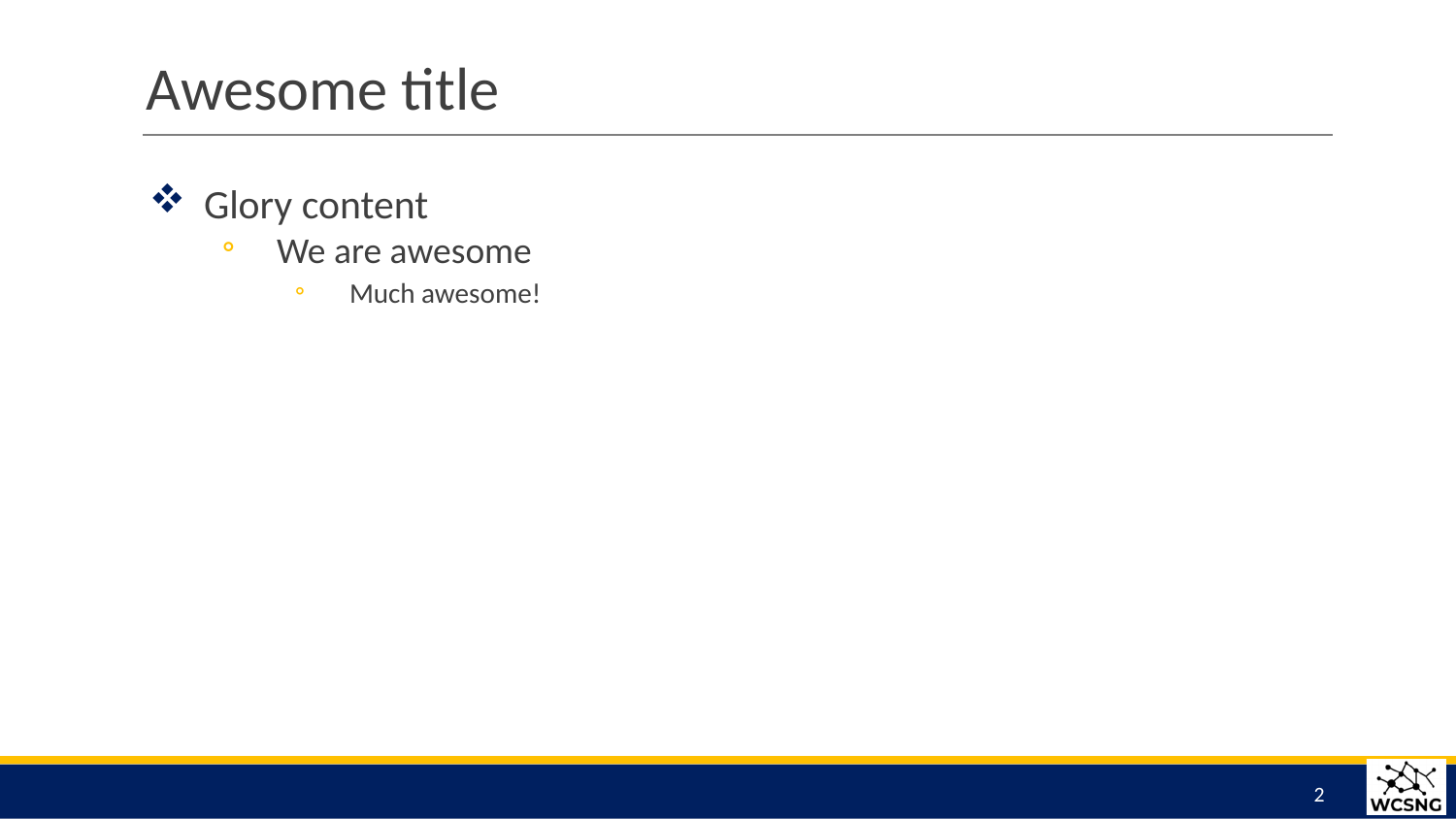

# Awesome title
Glory content
We are awesome
Much awesome!
2